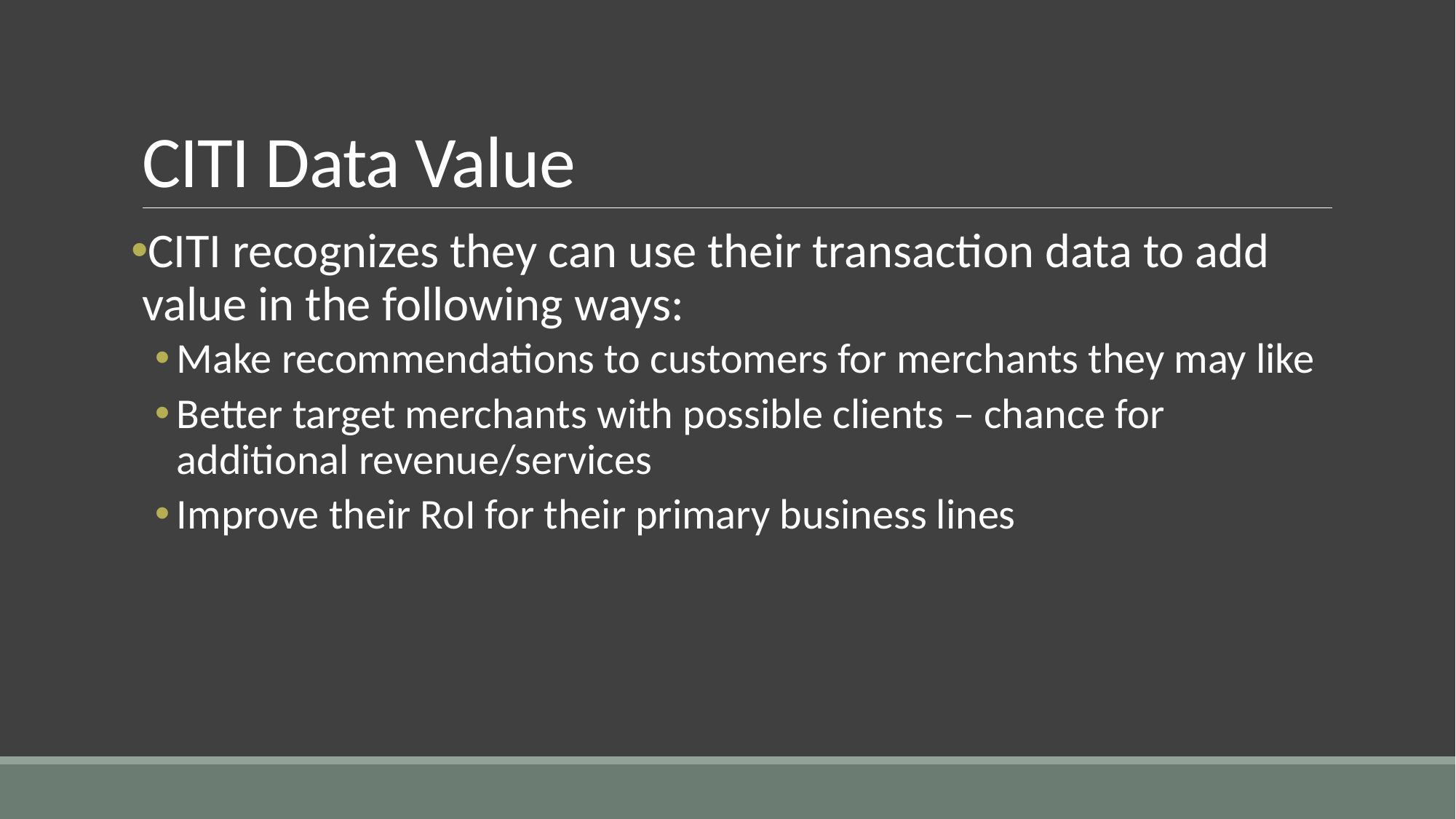

# CITI Data Value
CITI recognizes they can use their transaction data to add value in the following ways:
Make recommendations to customers for merchants they may like
Better target merchants with possible clients – chance for additional revenue/services
Improve their RoI for their primary business lines